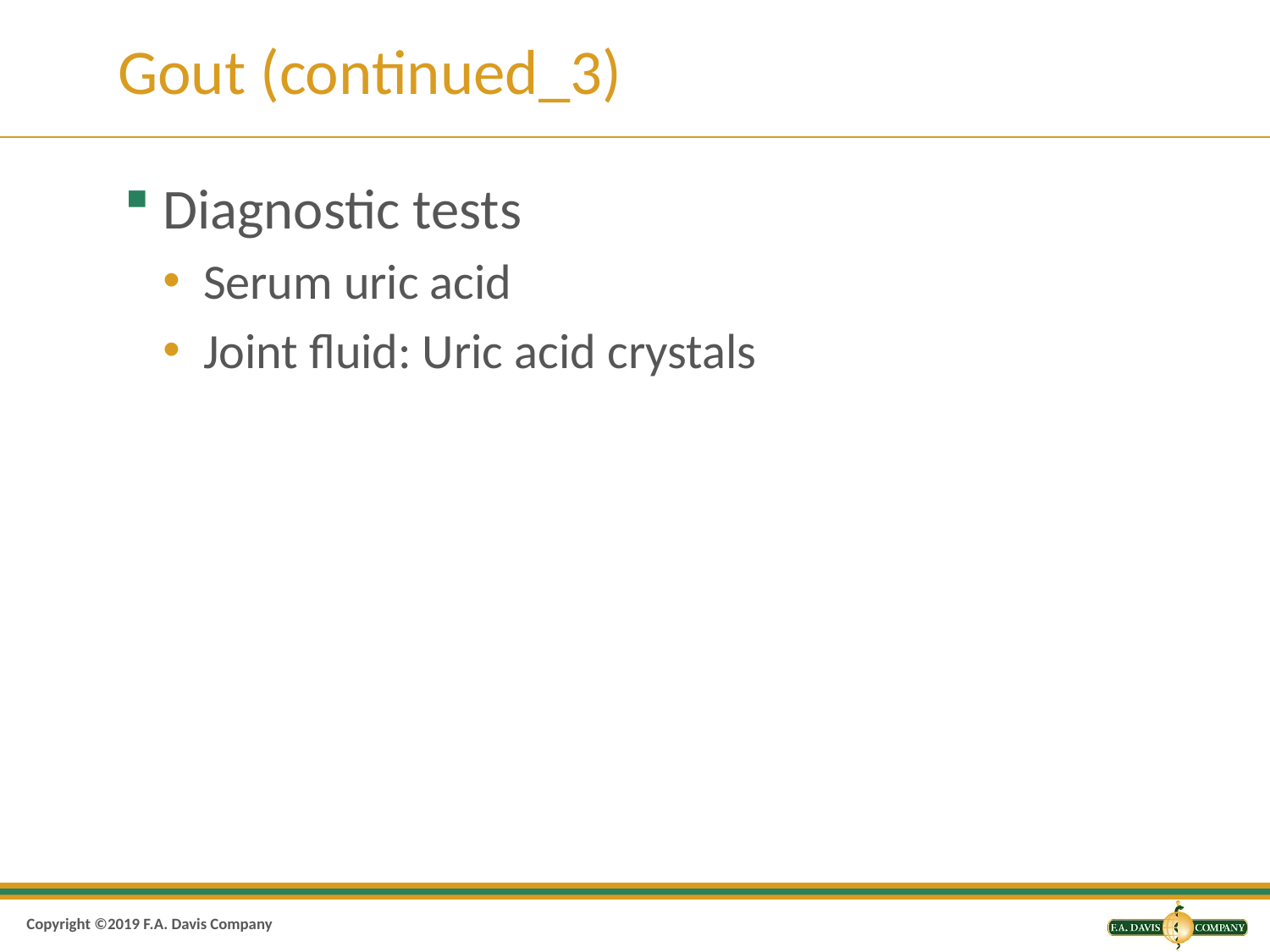

# Gout (continued_3)
Diagnostic tests
Serum uric acid
Joint fluid: Uric acid crystals